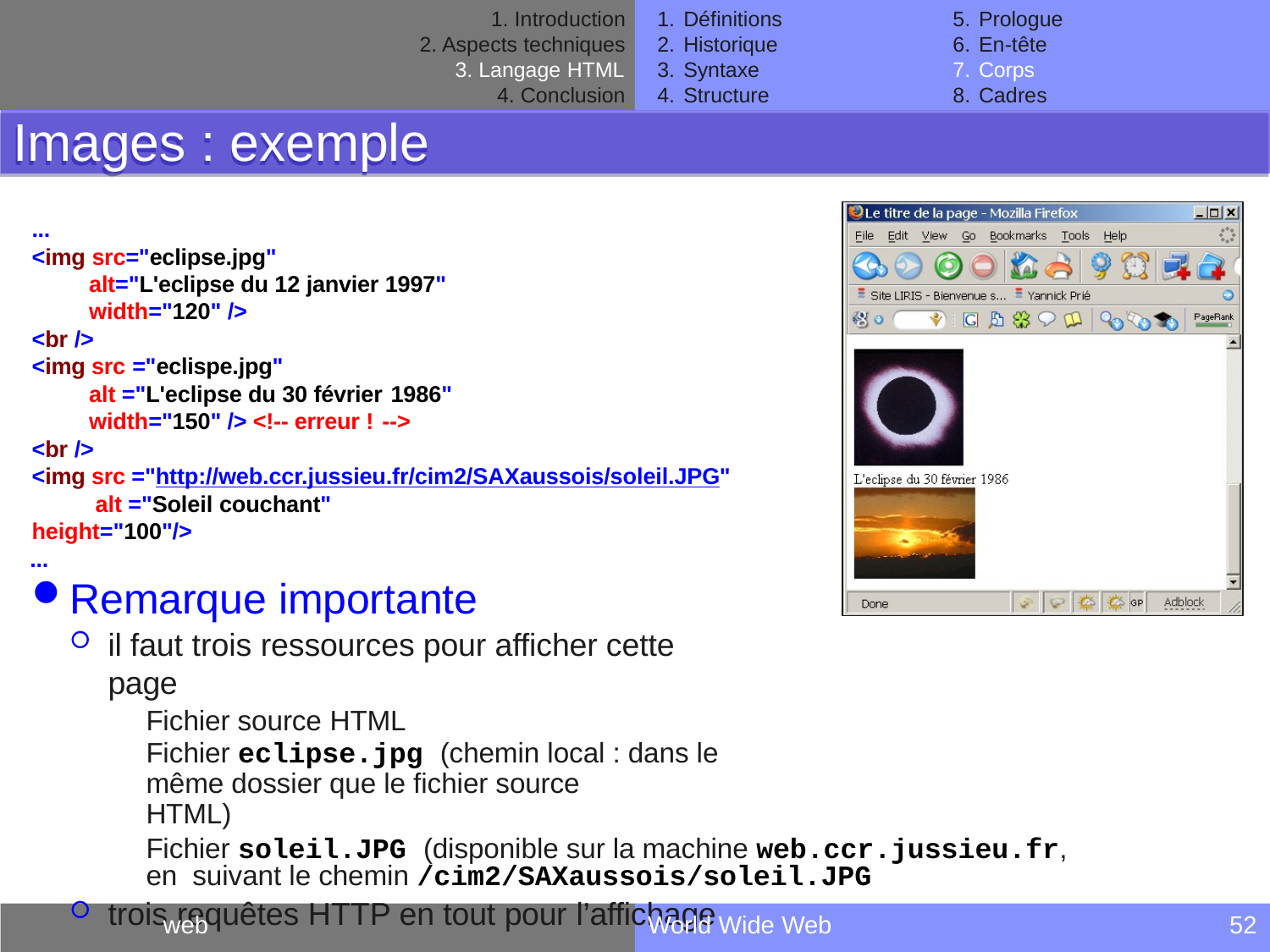

Introduction
Aspects techniques
Langage HTML
Conclusion
Définitions
Historique
Syntaxe
Structure
Prologue
En-tête
Corps
Cadres

Images : exemple

...
<img src="eclipse.jpg"
alt="L'eclipse du 12 janvier 1997"  width="120" />
<br />
<img src ="eclispe.jpg"
alt ="L'eclipse du 30 février 1986"
width="150" /> <!-- erreur ! -->
<br />
<img src ="http://web.ccr.jussieu.fr/cim2/SAXaussois/soleil.JPG"  alt ="Soleil couchant"
height="100"/>
...
Remarque importante
il faut trois ressources pour afficher cette page
Fichier source HTML
Fichier eclipse.jpg (chemin local : dans le même dossier que le fichier source
HTML)
Fichier soleil.JPG (disponible sur la machine web.ccr.jussieu.fr, en  suivant le chemin /cim2/SAXaussois/soleil.JPG
trois requêtes HTTP en tout pour l’affichage

web
World Wide Web
52